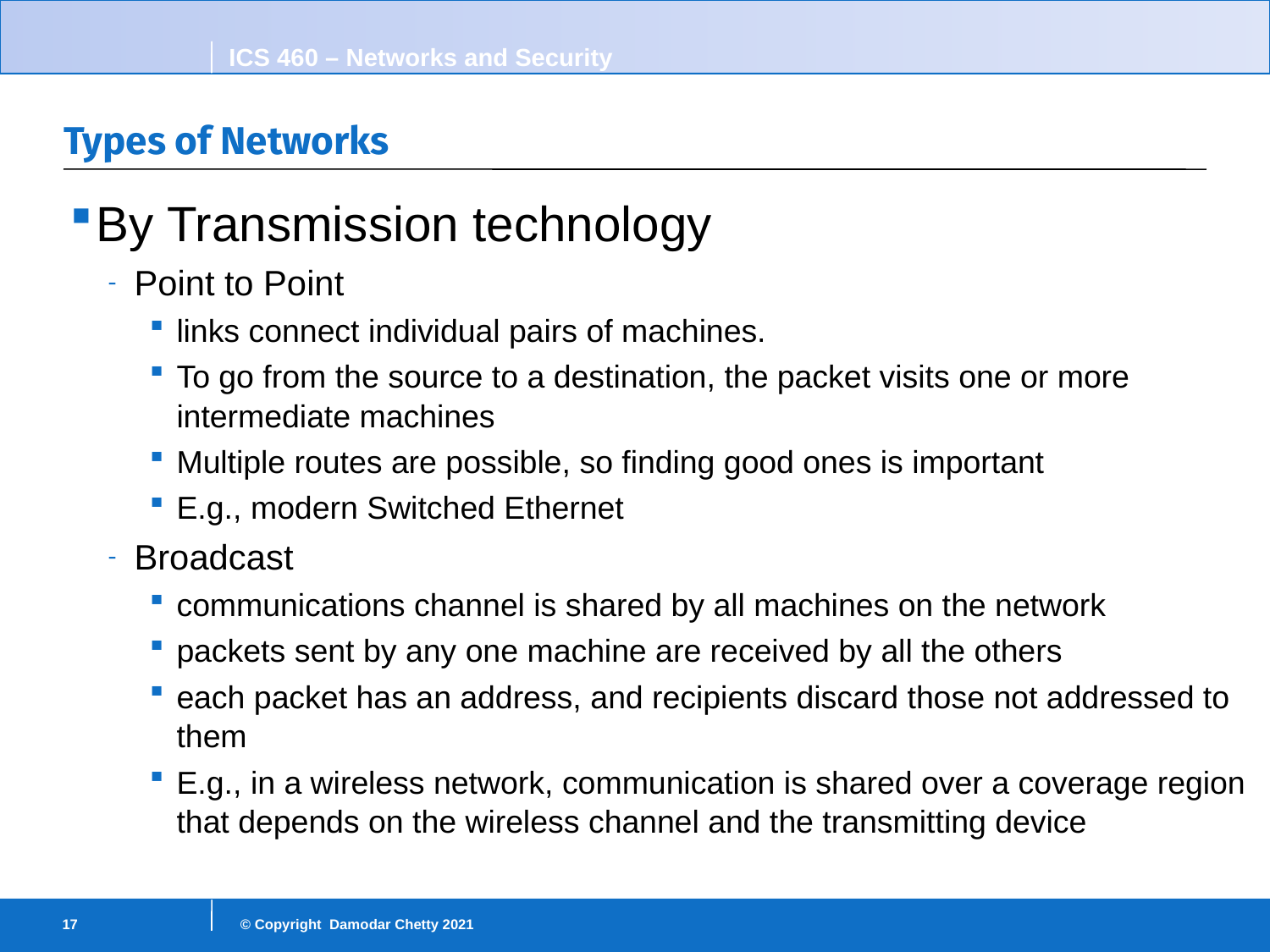

# Types of Networks
By Transmission technology
Point to Point
links connect individual pairs of machines.
To go from the source to a destination, the packet visits one or more intermediate machines
Multiple routes are possible, so finding good ones is important
E.g., modern Switched Ethernet
Broadcast
communications channel is shared by all machines on the network
packets sent by any one machine are received by all the others
each packet has an address, and recipients discard those not addressed to them
E.g., in a wireless network, communication is shared over a coverage region that depends on the wireless channel and the transmitting device
17